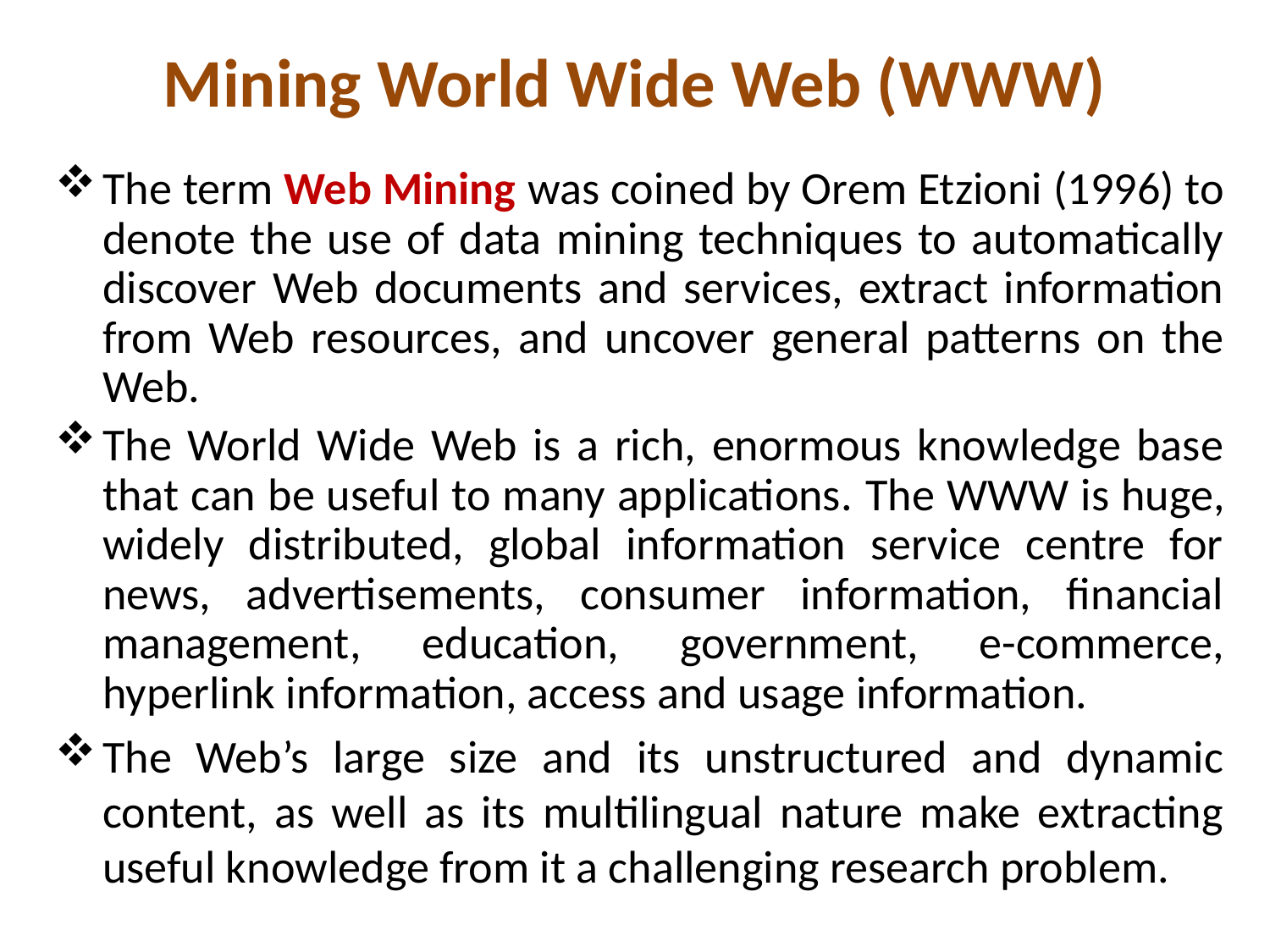

# Mining World Wide Web (WWW)
The term Web Mining was coined by Orem Etzioni (1996) to denote the use of data mining techniques to automatically discover Web documents and services, extract information from Web resources, and uncover general patterns on the Web.
The World Wide Web is a rich, enormous knowledge base that can be useful to many applications. The WWW is huge, widely distributed, global information service centre for news, advertisements, consumer information, financial management, education, government, e-commerce, hyperlink information, access and usage information.
The Web’s large size and its unstructured and dynamic content, as well as its multilingual nature make extracting useful knowledge from it a challenging research problem.